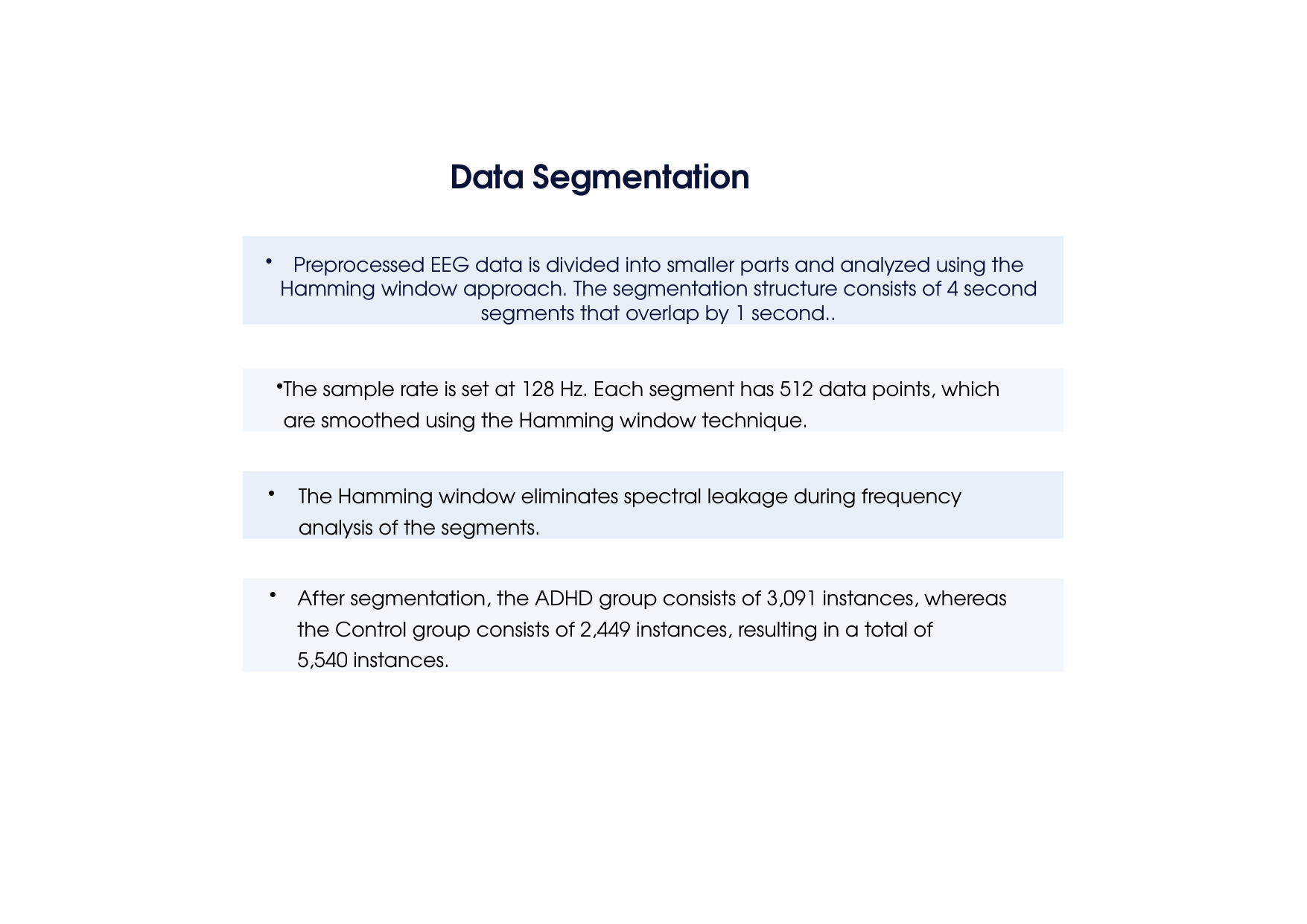

# Data Segmentation
Preprocessed EEG data is divided into smaller parts and analyzed using the Hamming window approach. The segmentation structure consists of 4 second segments that overlap by 1 second..
The sample rate is set at 128 Hz. Each segment has 512 data points, which are smoothed using the Hamming window technique.
The Hamming window eliminates spectral leakage during frequency analysis of the segments.
After segmentation, the ADHD group consists of 3,091 instances, whereas the Control group consists of 2,449 instances, resulting in a total of 5,540 instances.